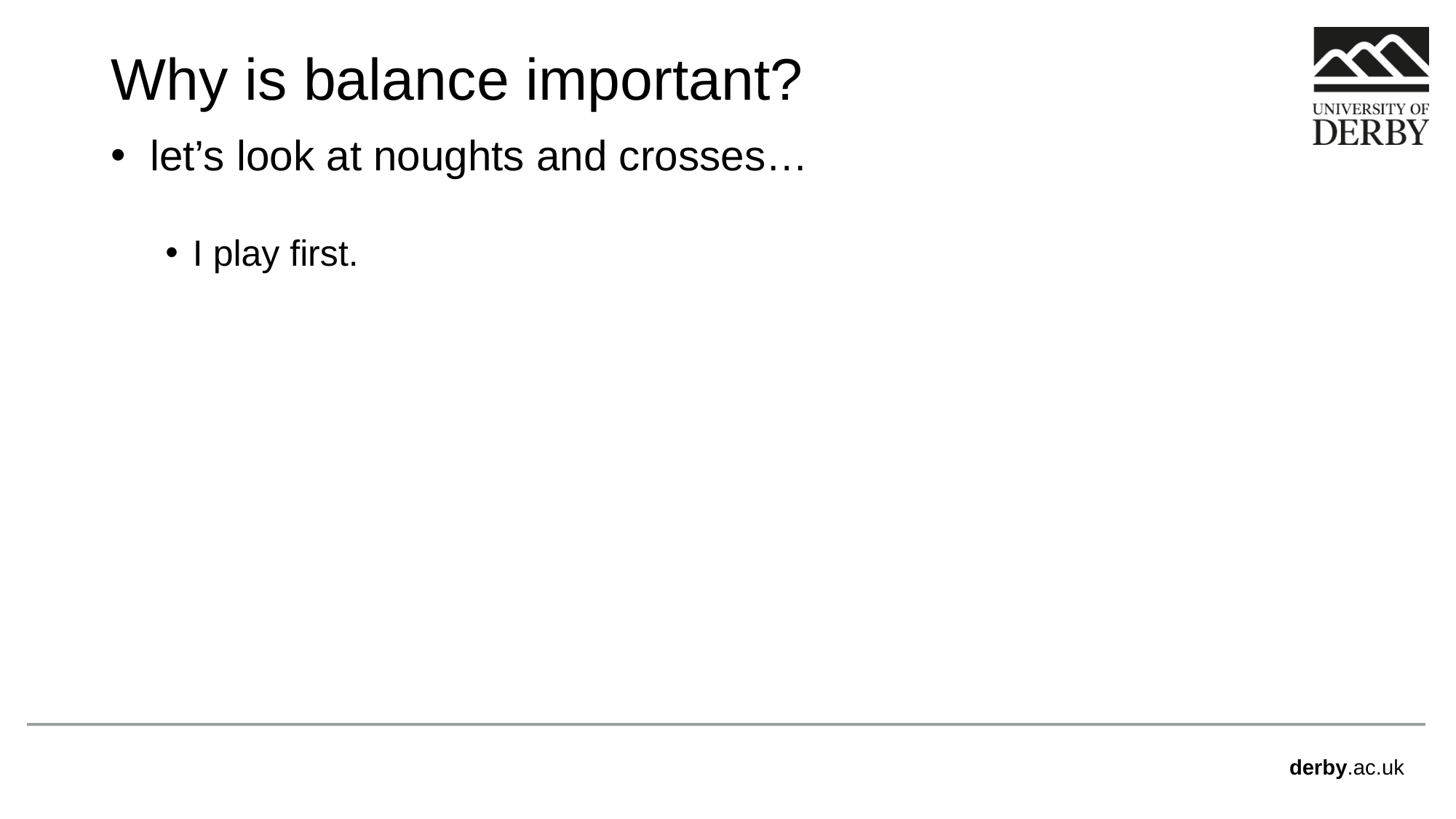

# Why is balance important?
 let’s look at noughts and crosses…

I play first.